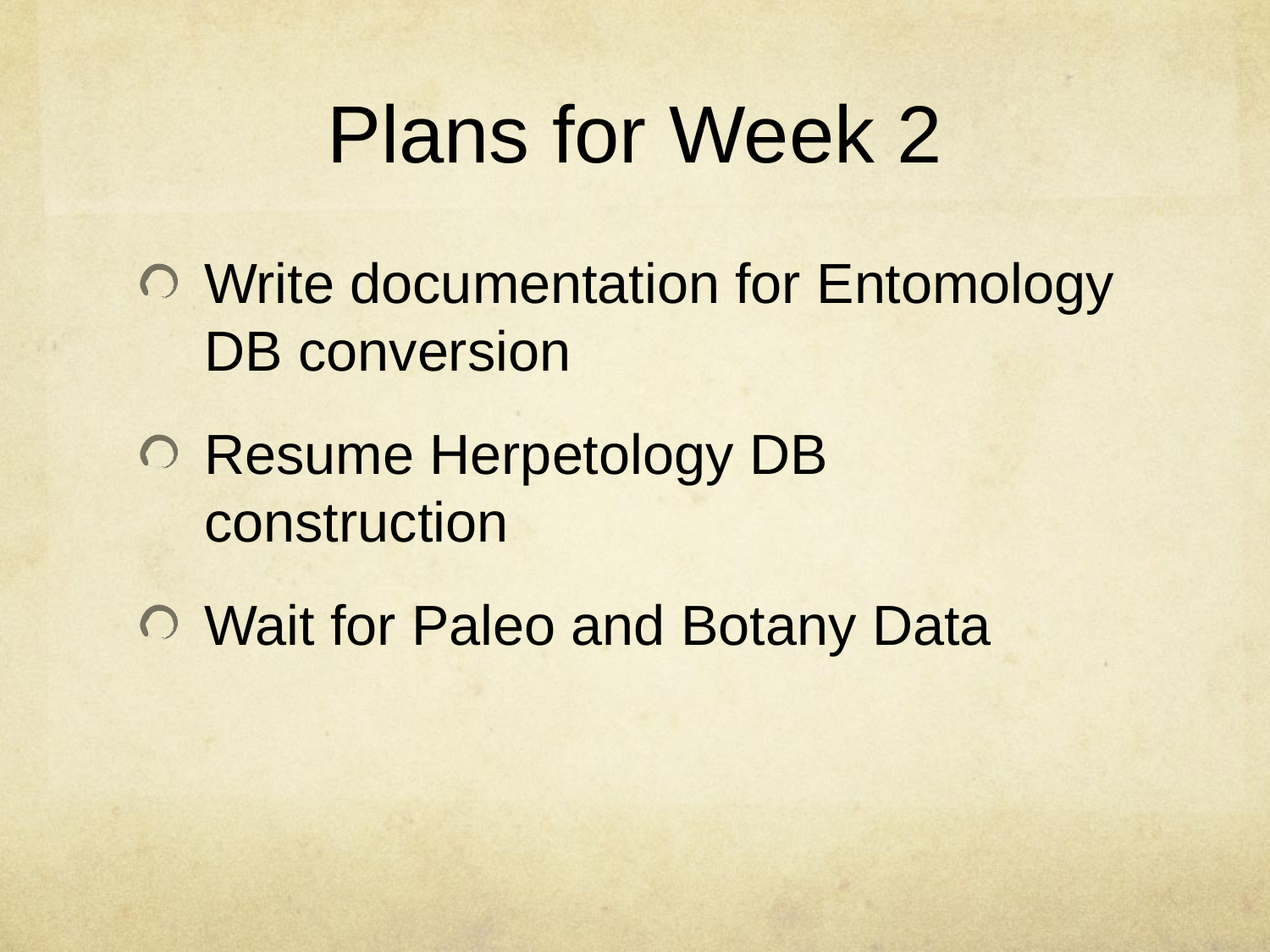

# Plans for Week 2
Write documentation for Entomology DB conversion
Resume Herpetology DB construction
Wait for Paleo and Botany Data